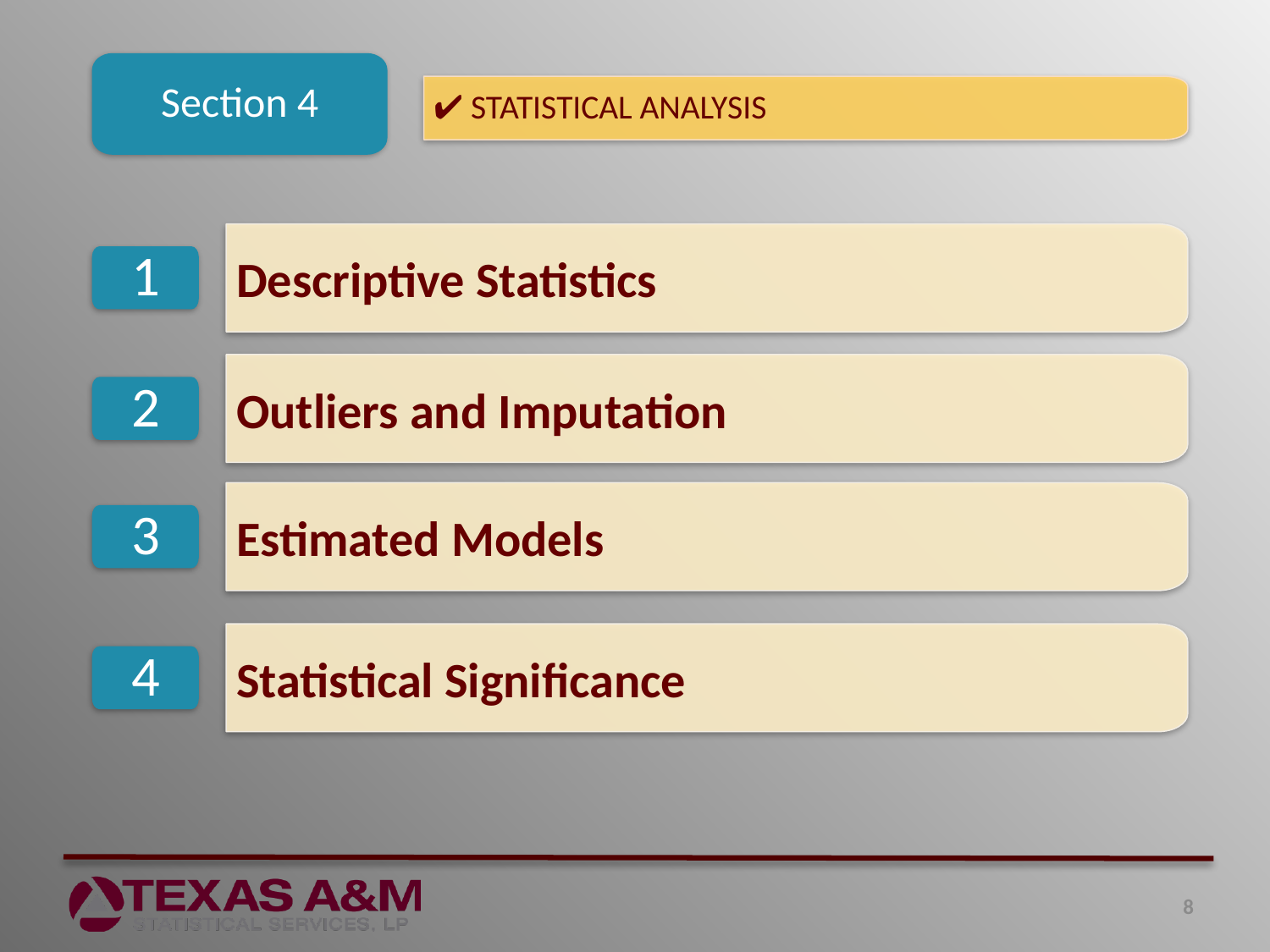

Section 4
✔ STATISTICAL ANALYSIS
Descriptive Statistics
1
Outliers and Imputation
2
Estimated Models
3
Statistical Significance
4
8